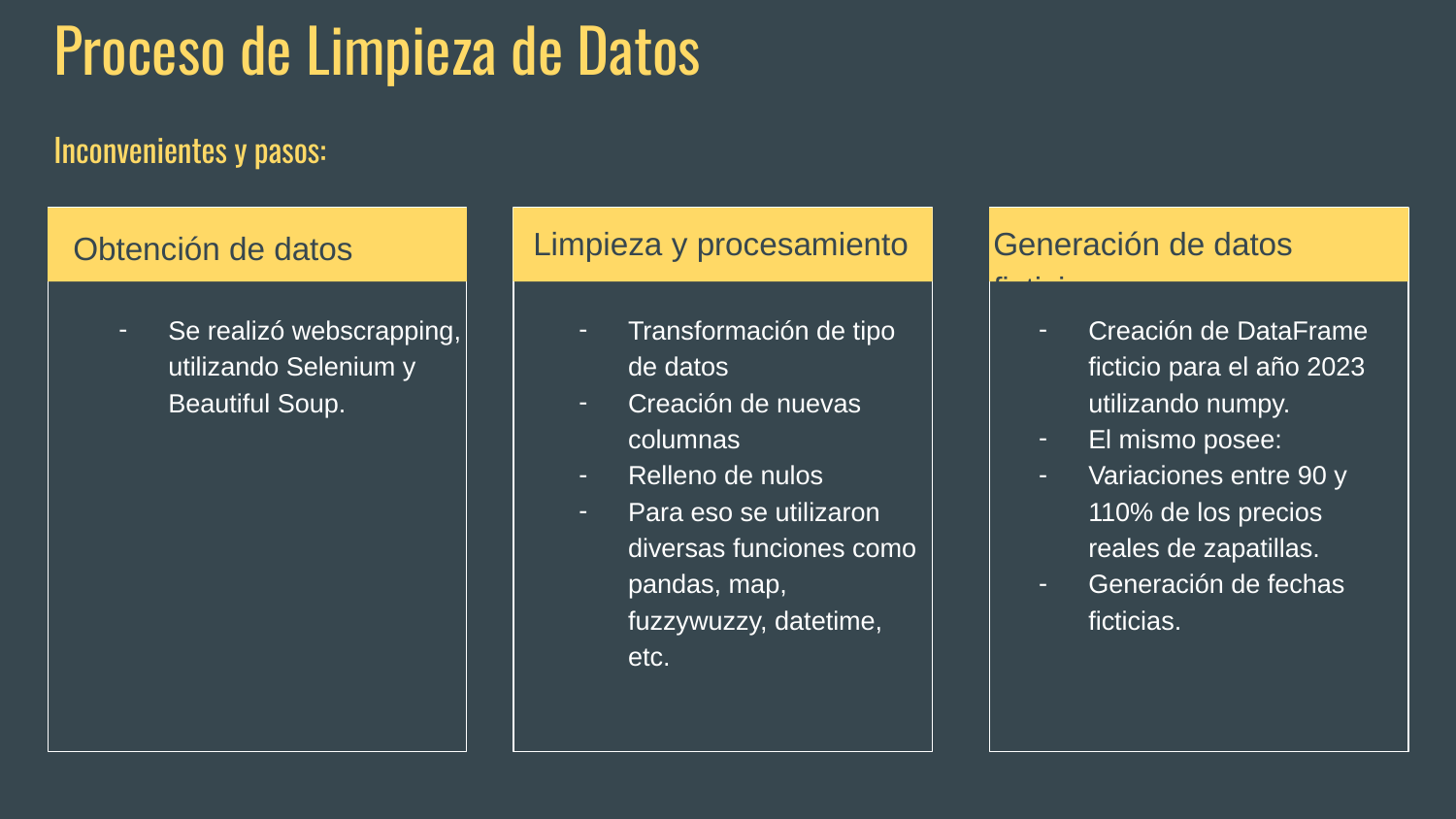

# Proceso de Limpieza de Datos

Inconvenientes y pasos:

Limpieza y procesamiento
Generación de datos ficticios

Obtención de datos

Se realizó webscrapping, utilizando Selenium y Beautiful Soup.
Transformación de tipo de datos
Creación de nuevas columnas
Relleno de nulos
Para eso se utilizaron diversas funciones como pandas, map, fuzzywuzzy, datetime, etc.
Creación de DataFrame ficticio para el año 2023 utilizando numpy.
El mismo posee:
Variaciones entre 90 y 110% de los precios reales de zapatillas.
Generación de fechas ficticias.